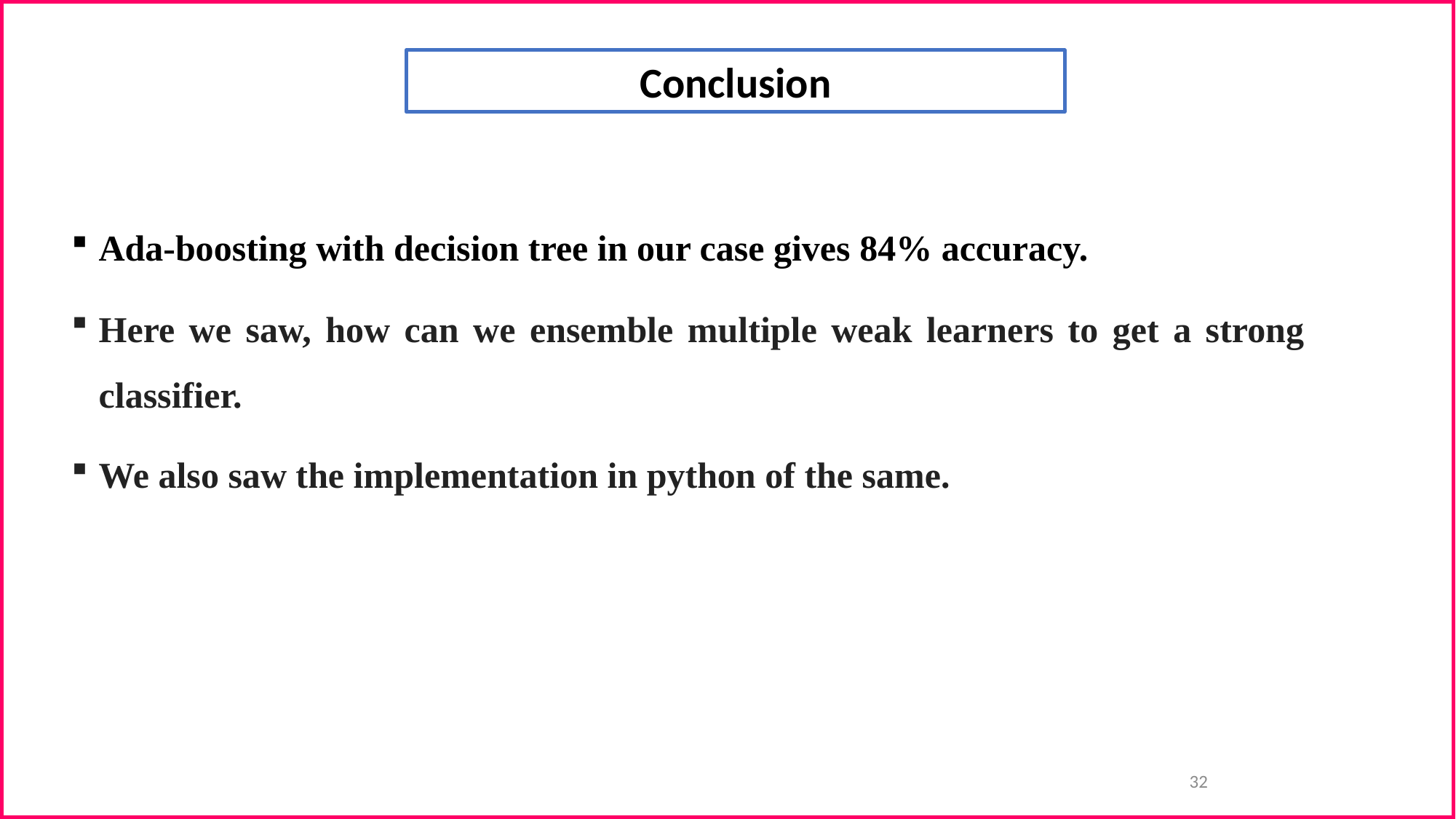

Conclusion
Ada-boosting with decision tree in our case gives 84% accuracy.
Here we saw, how can we ensemble multiple weak learners to get a strong classifier.
We also saw the implementation in python of the same.
32